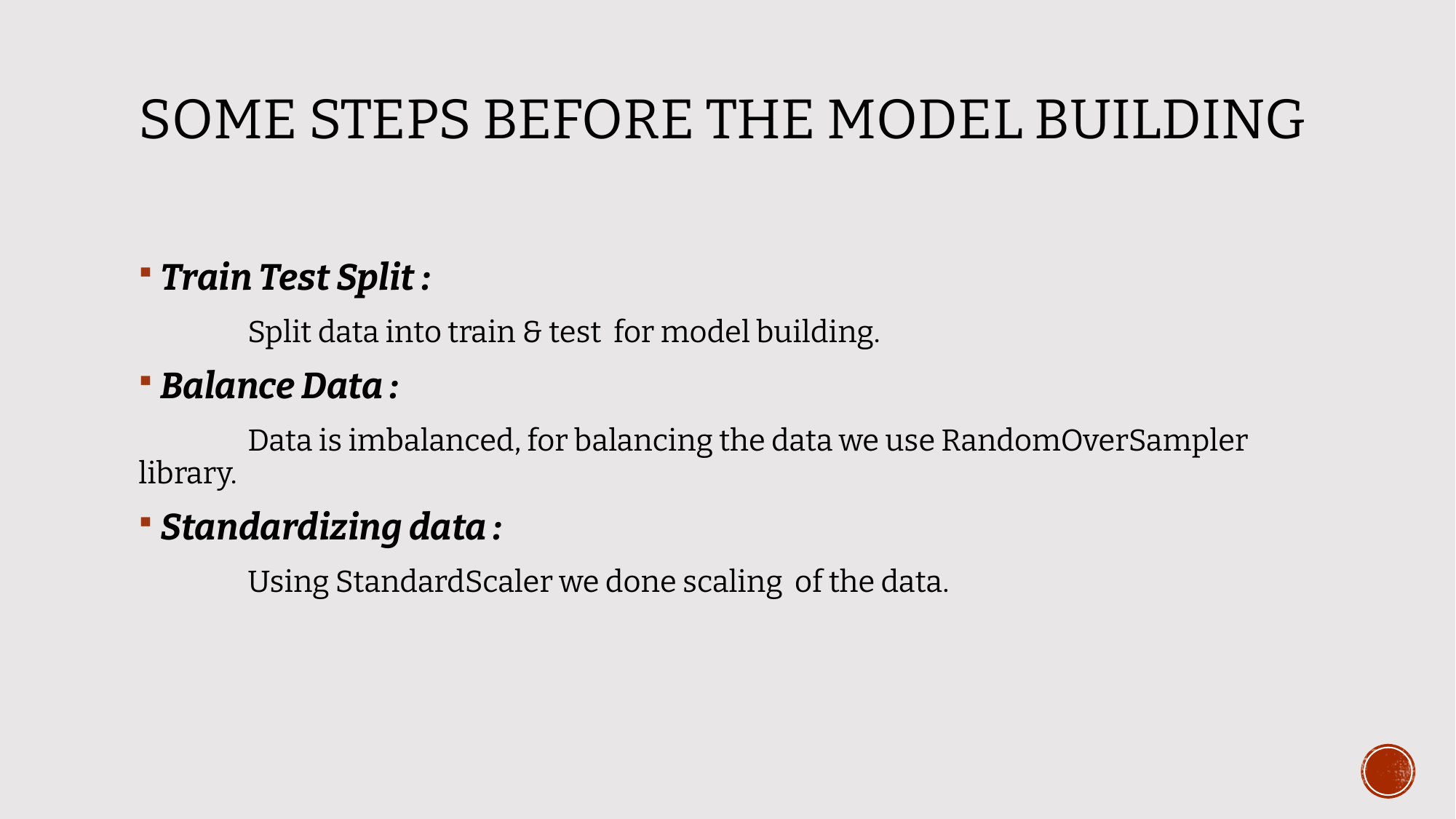

# Some Steps Before the Model Building
Train Test Split :
  	Split data into train & test  for model building.
Balance Data :
	Data is imbalanced, for balancing the data we use RandomOverSampler library.
Standardizing data :
	Using StandardScaler we done scaling  of the data.